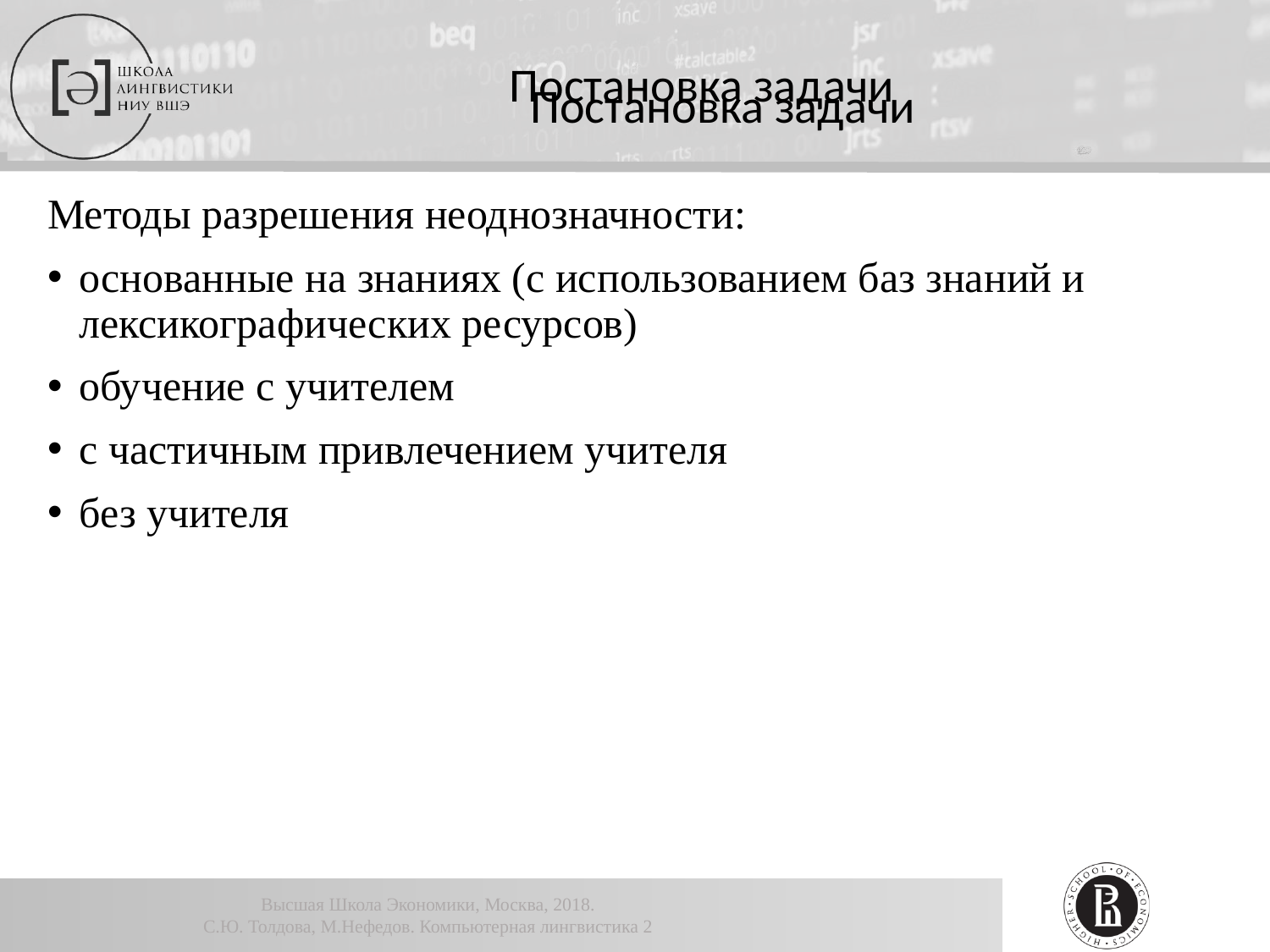

Постановка задачи
Методы разрешения неоднозначности:
основанные на знаниях (с использованием баз знаний и лексикографических ресурсов)
обучение с учителем
с частичным привлечением учителя
без учителя